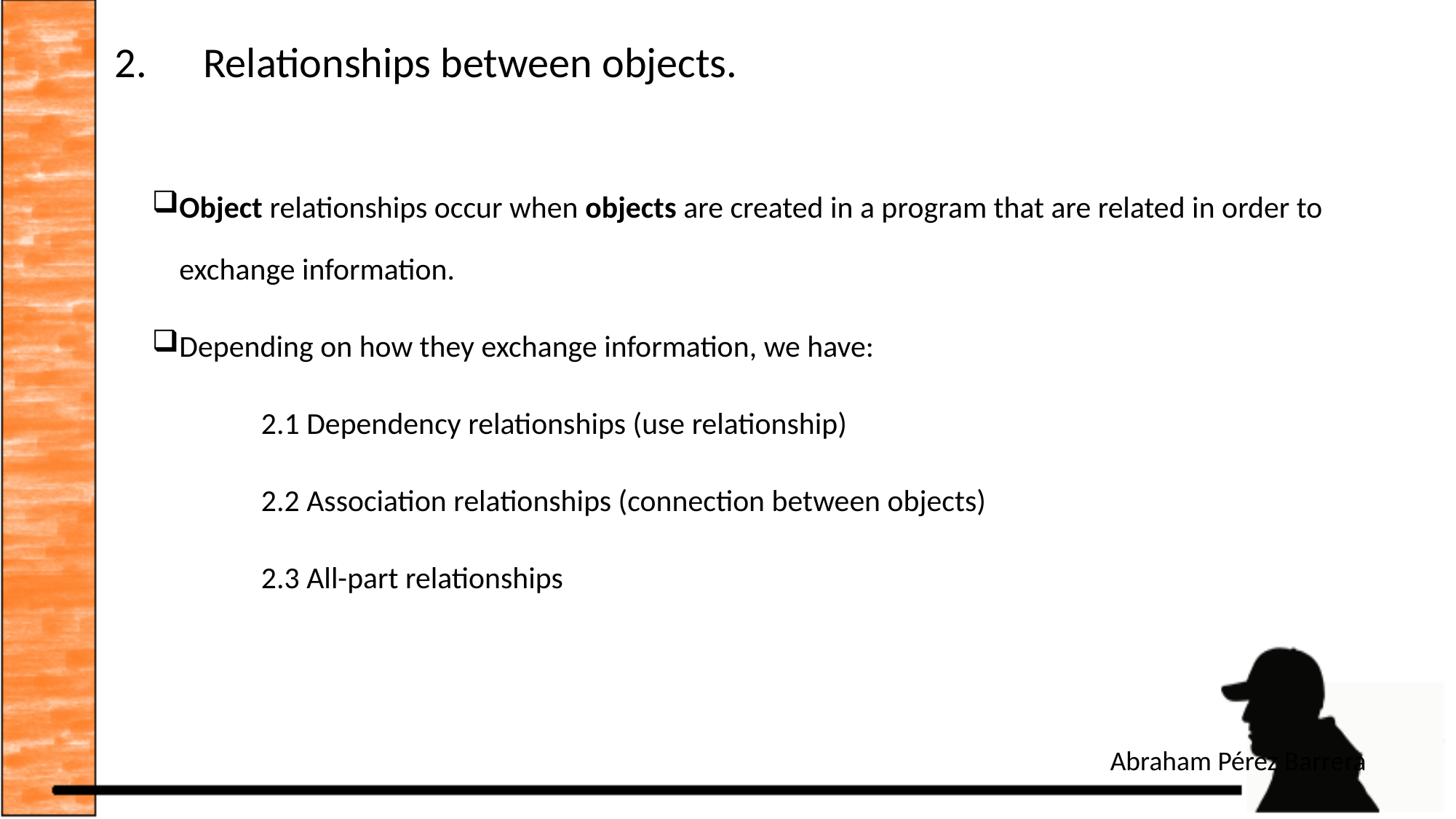

# Relationships between objects.
Object relationships occur when objects are created in a program that are related in order to exchange information.
Depending on how they exchange information, we have:
	2.1 Dependency relationships (use relationship)
	2.2 Association relationships (connection between objects)
	2.3 All-part relationships